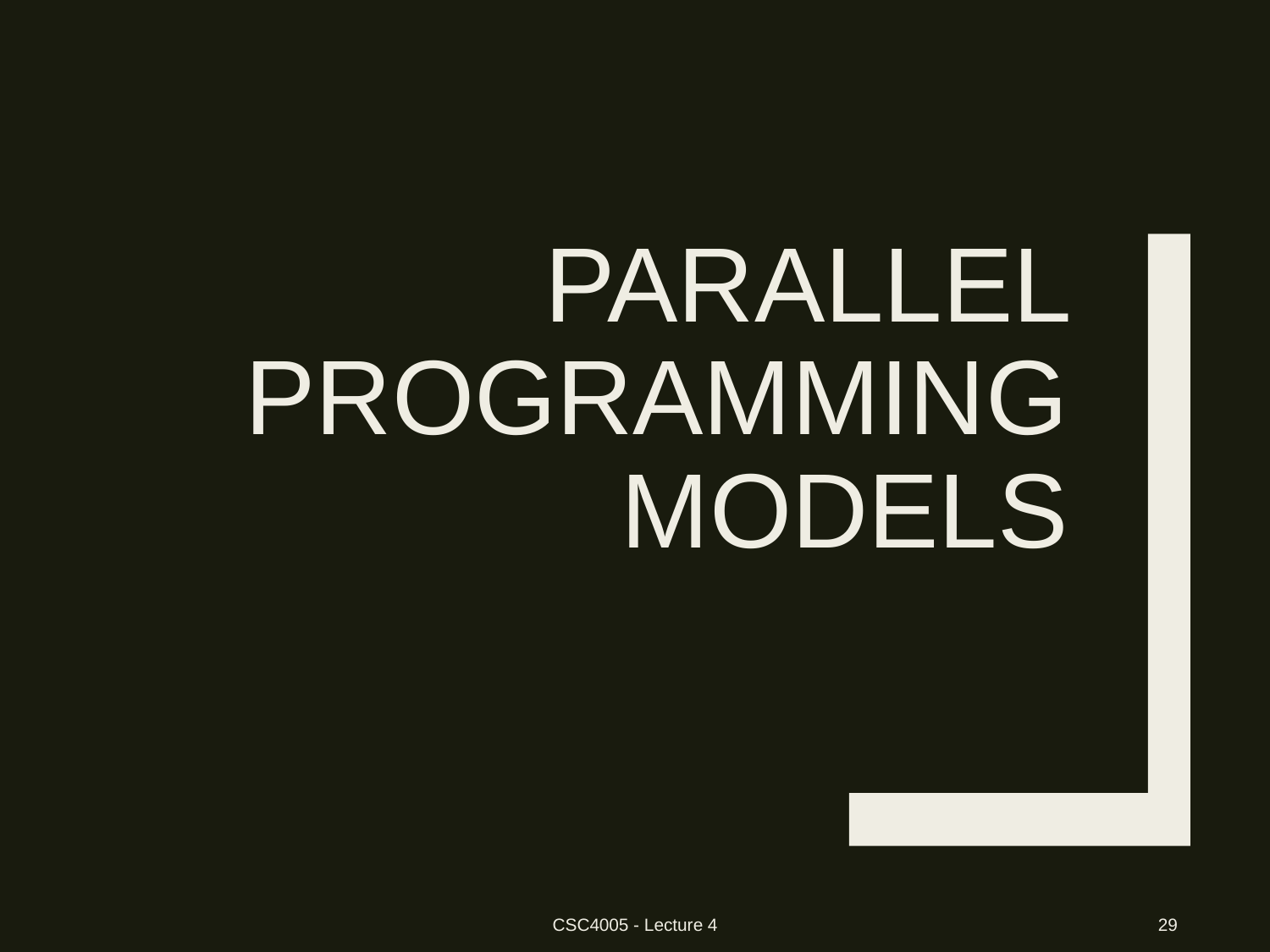

# Parallel programming models

CSC4005 - Lecture 4
29